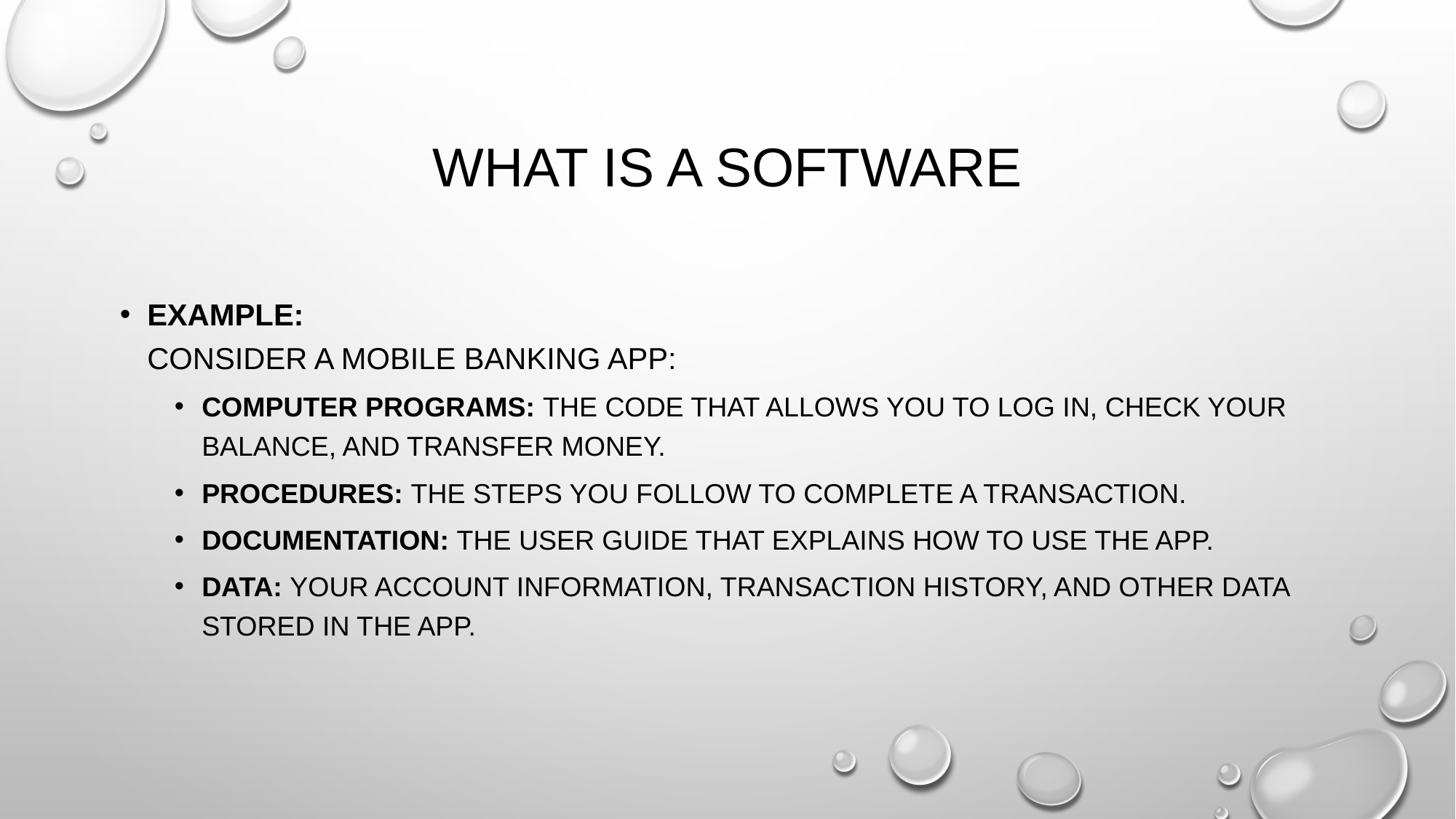

# What is a Software
Example:
Consider a mobile banking app:
Computer Programs: The code that allows you to log in, check your balance, and transfer money.
Procedures: The steps you follow to complete a transaction.
Documentation: The user guide that explains how to use the app.
Data: Your account information, transaction history, and other data stored in the app.